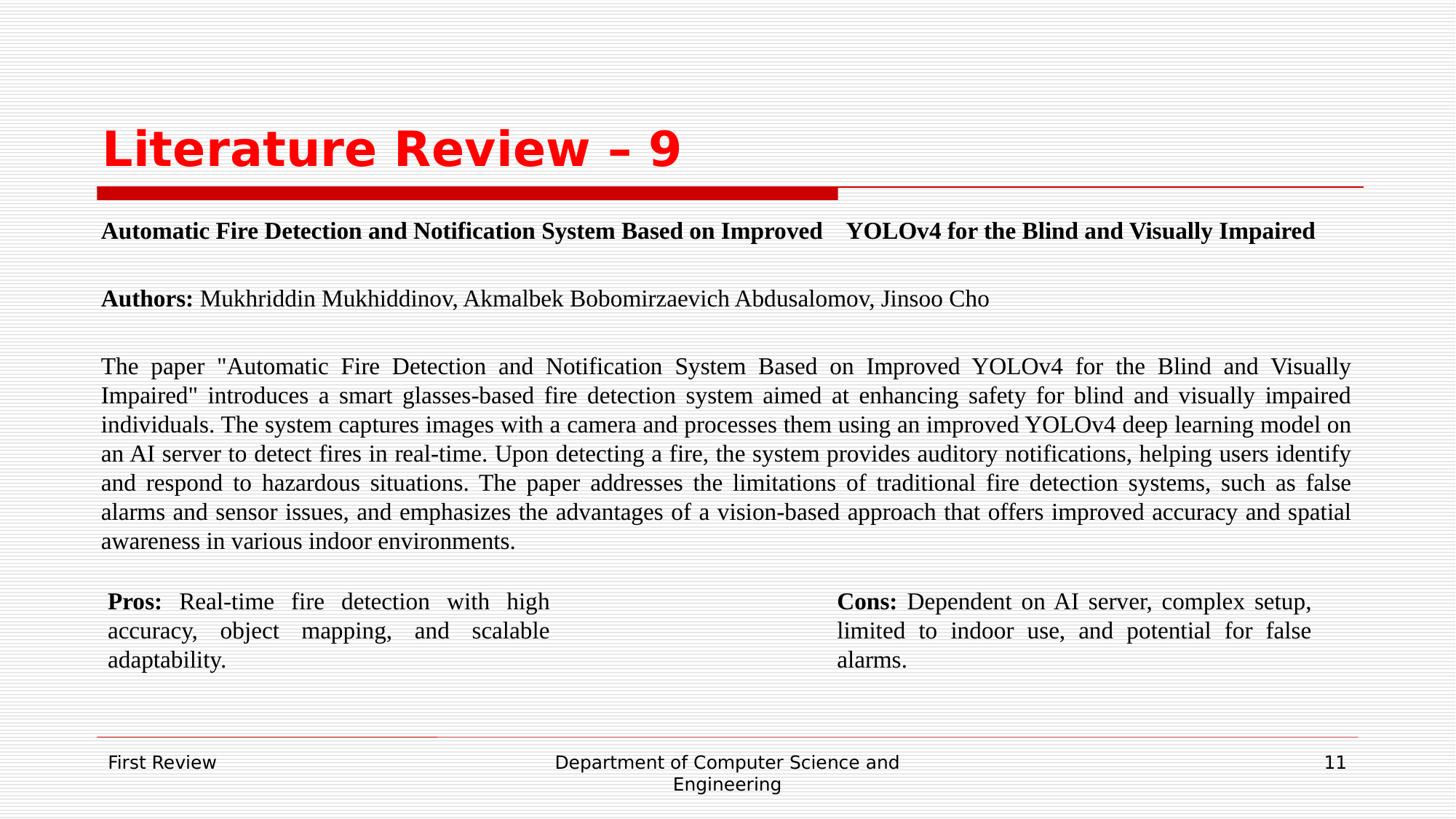

# Literature Review – 9
Automatic Fire Detection and Notification System Based on Improved    YOLOv4 for the Blind and Visually Impaired

Authors: Mukhriddin Mukhiddinov, Akmalbek Bobomirzaevich Abdusalomov, Jinsoo Cho

The paper "Automatic Fire Detection and Notification System Based on Improved YOLOv4 for the Blind and Visually Impaired" introduces a smart glasses-based fire detection system aimed at enhancing safety for blind and visually impaired individuals. The system captures images with a camera and processes them using an improved YOLOv4 deep learning model on an AI server to detect fires in real-time. Upon detecting a fire, the system provides auditory notifications, helping users identify and respond to hazardous situations. The paper addresses the limitations of traditional fire detection systems, such as false alarms and sensor issues, and emphasizes the advantages of a vision-based approach that offers improved accuracy and spatial awareness in various indoor environments.

Cons: Dependent on AI server, complex setup, limited to indoor use, and potential for false alarms.

Pros: Real-time fire detection with high accuracy, object mapping, and scalable adaptability.

First Review
Department of Computer Science and Engineering
11